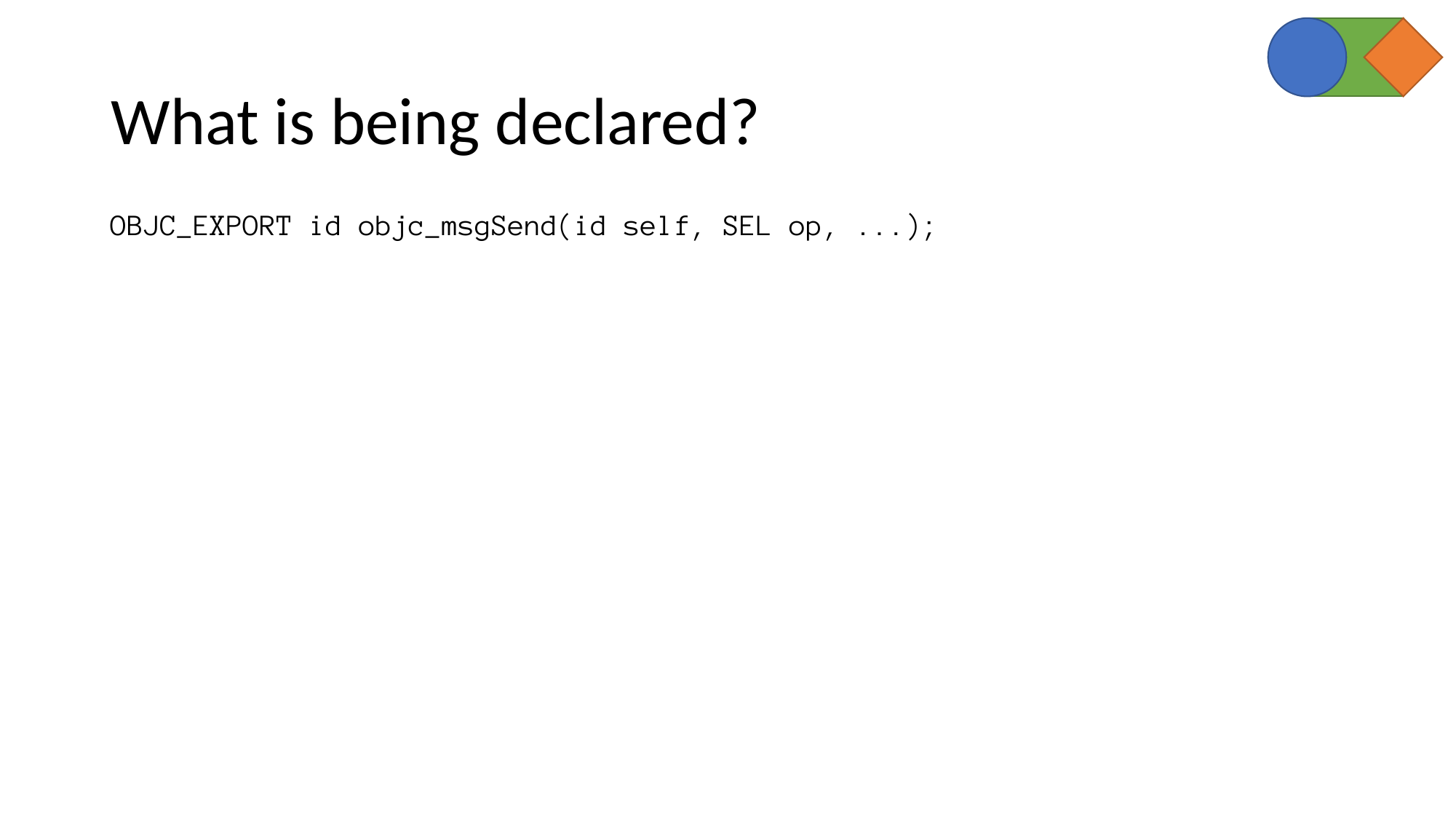

# What is being declared?
OBJC_EXPORT id objc_msgSend(id self, SEL op, ...);